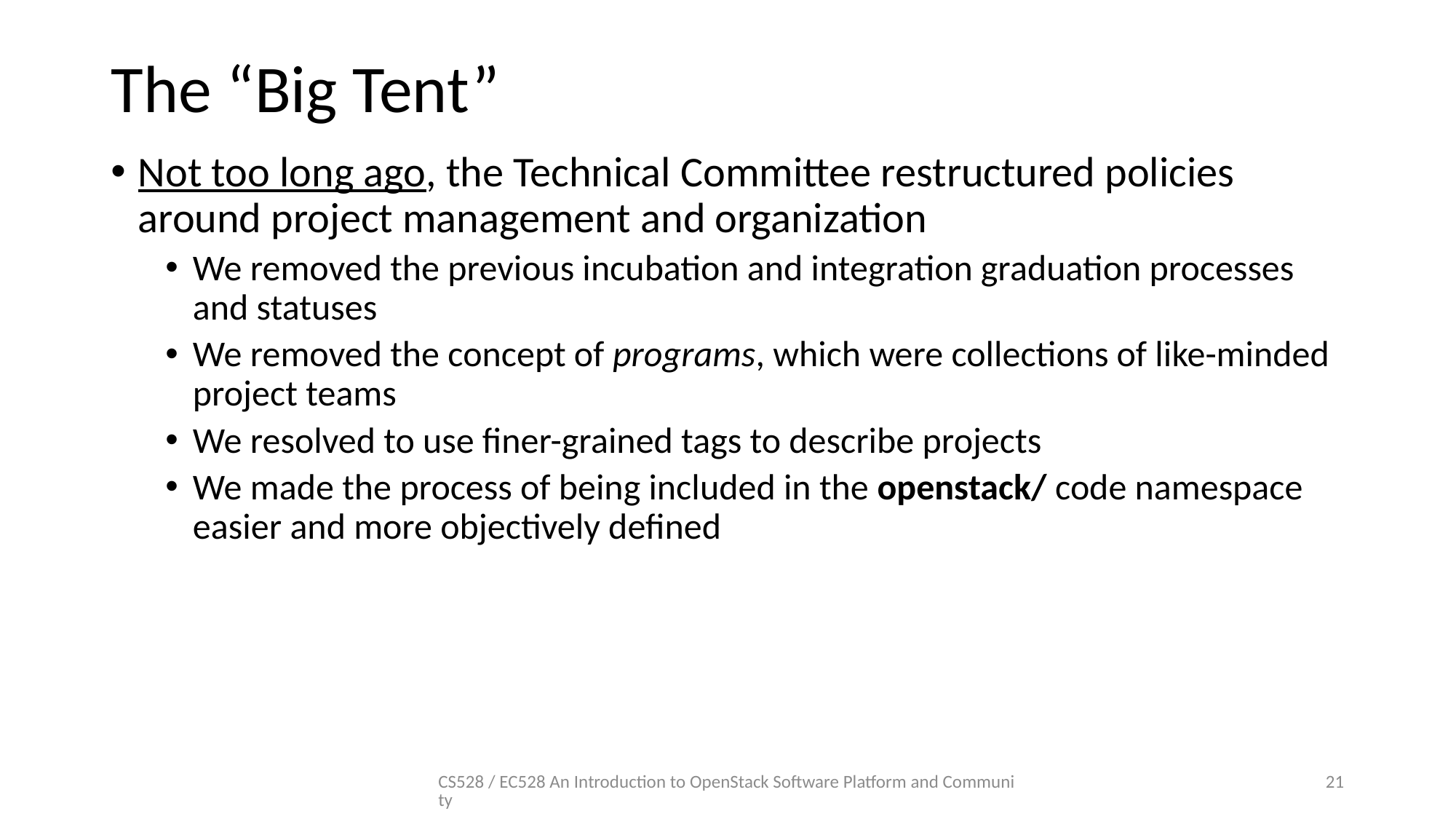

# The “Big Tent”
Not too long ago, the Technical Committee restructured policies around project management and organization
We removed the previous incubation and integration graduation processes and statuses
We removed the concept of programs, which were collections of like-minded project teams
We resolved to use finer-grained tags to describe projects
We made the process of being included in the openstack/ code namespace easier and more objectively defined

CS528 / EC528 An Introduction to OpenStack Software Platform and Community
21